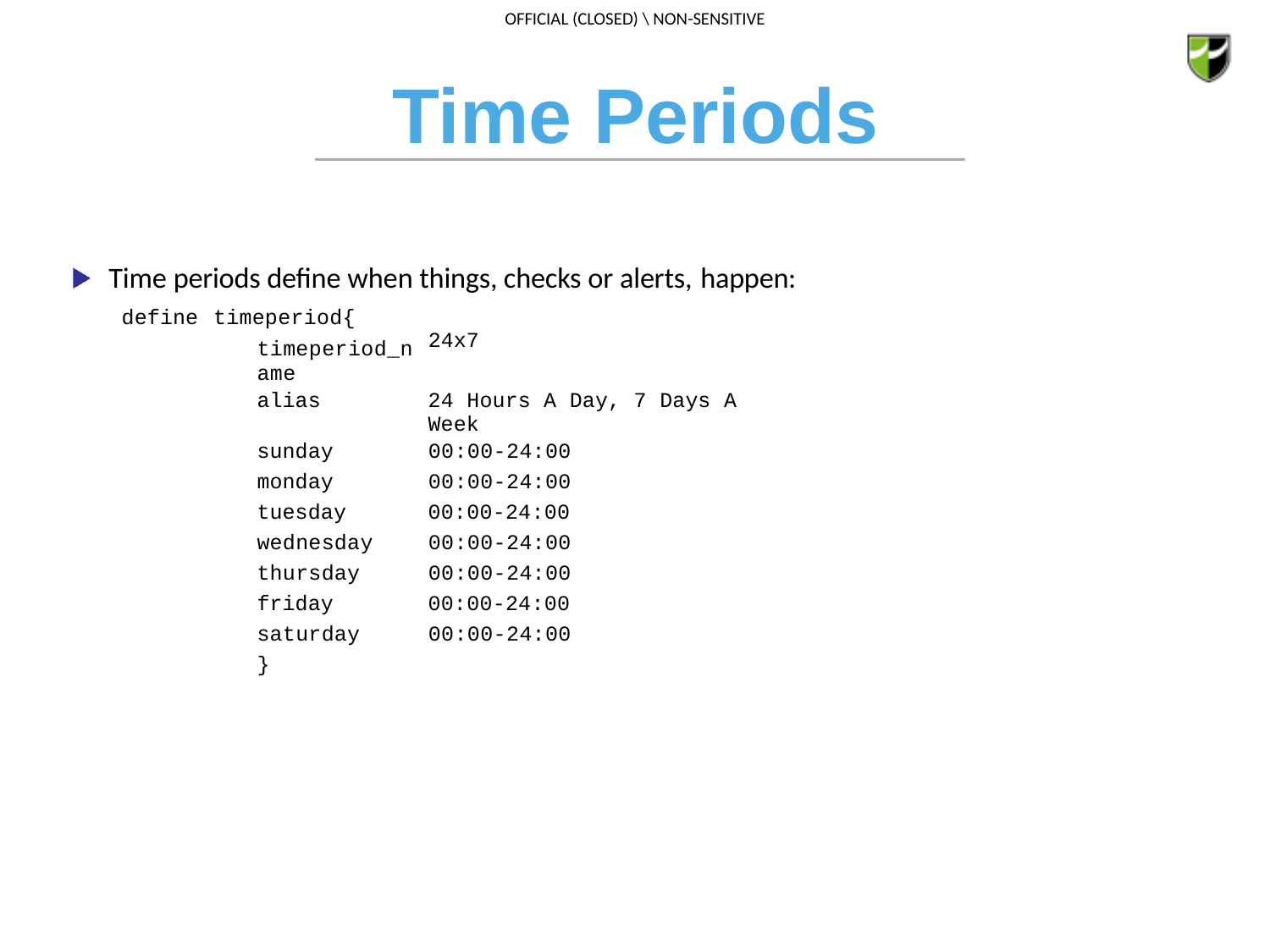

# Time Periods
Time periods define when things, checks or alerts, happen:

| define timeperiod{ timeperiod\_name | 24x7 |
| --- | --- |
| alias | 24 Hours A Day, 7 Days A Week |
| sunday | 00:00-24:00 |
| monday | 00:00-24:00 |
| tuesday | 00:00-24:00 |
| wednesday | 00:00-24:00 |
| thursday | 00:00-24:00 |
| friday | 00:00-24:00 |
| saturday | 00:00-24:00 |
| } |  |